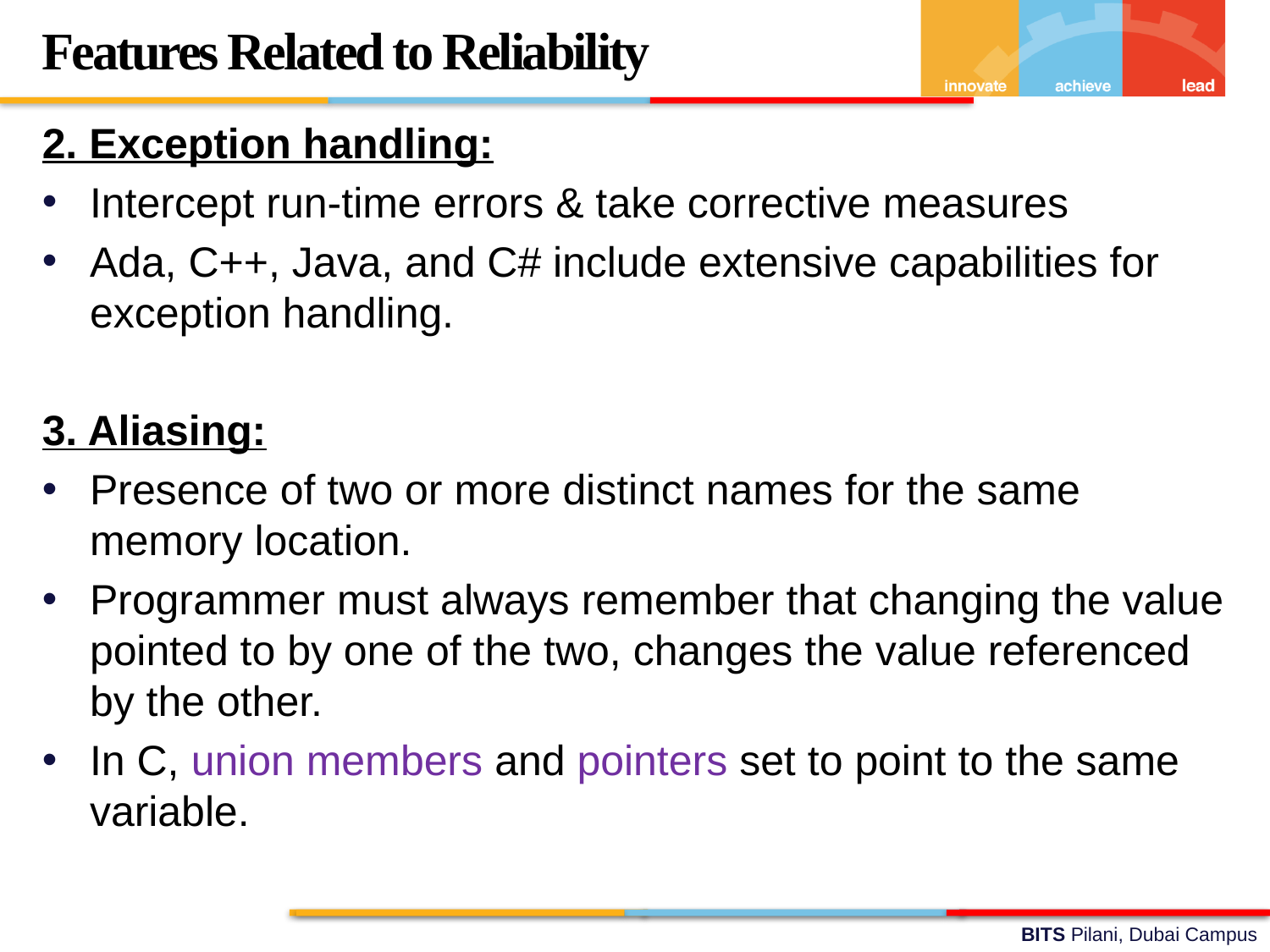

Features Related to Reliability
2. Exception handling:
Intercept run-time errors & take corrective measures
Ada, C++, Java, and C# include extensive capabilities for exception handling.

3. Aliasing:
Presence of two or more distinct names for the same memory location.
Programmer must always remember that changing the value pointed to by one of the two, changes the value referenced by the other.
In C, union members and pointers set to point to the same variable.